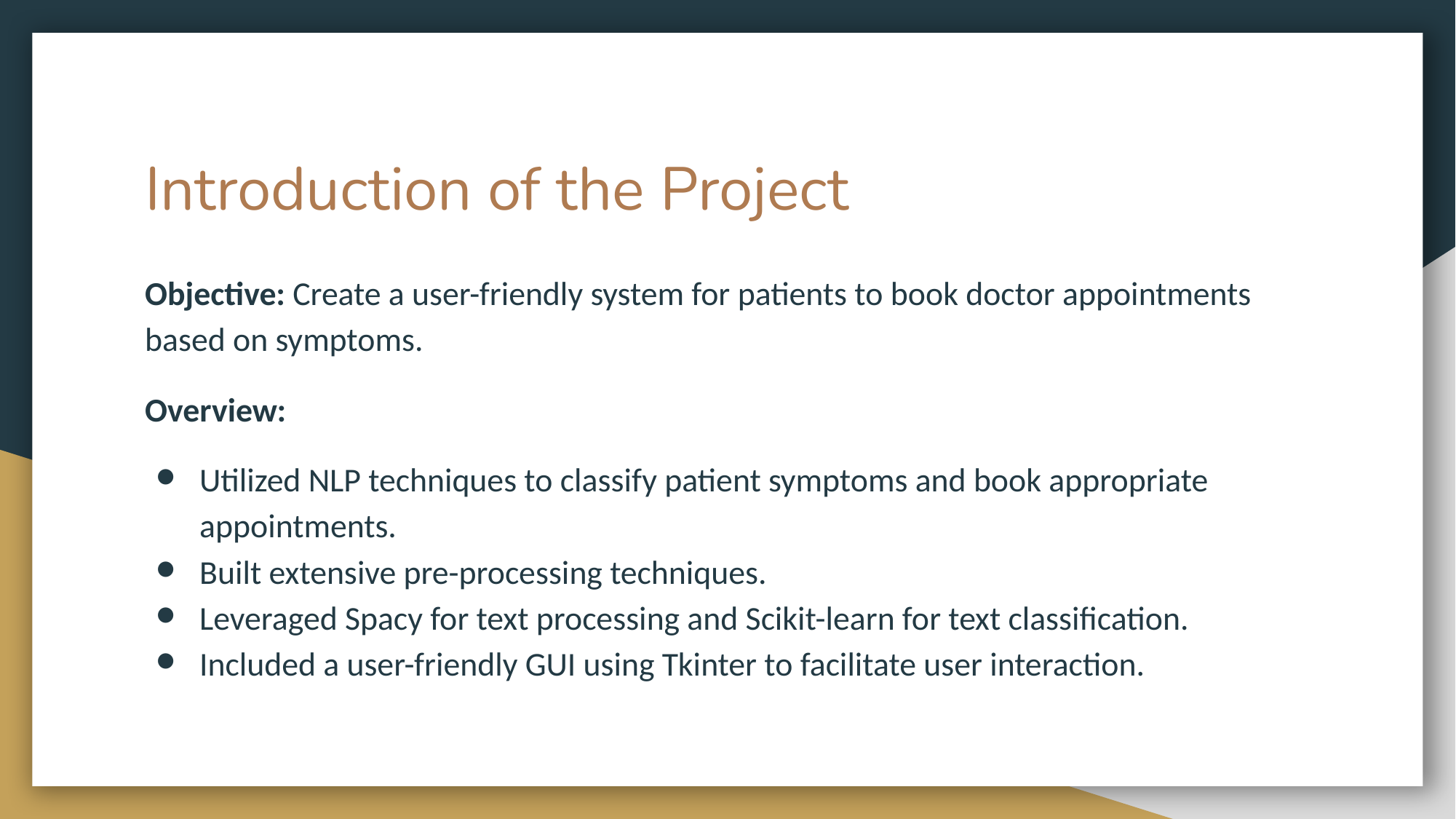

# Introduction of the Project
Objective: Create a user-friendly system for patients to book doctor appointments based on symptoms.
Overview:
Utilized NLP techniques to classify patient symptoms and book appropriate appointments.
Built extensive pre-processing techniques.
Leveraged Spacy for text processing and Scikit-learn for text classification.
Included a user-friendly GUI using Tkinter to facilitate user interaction.